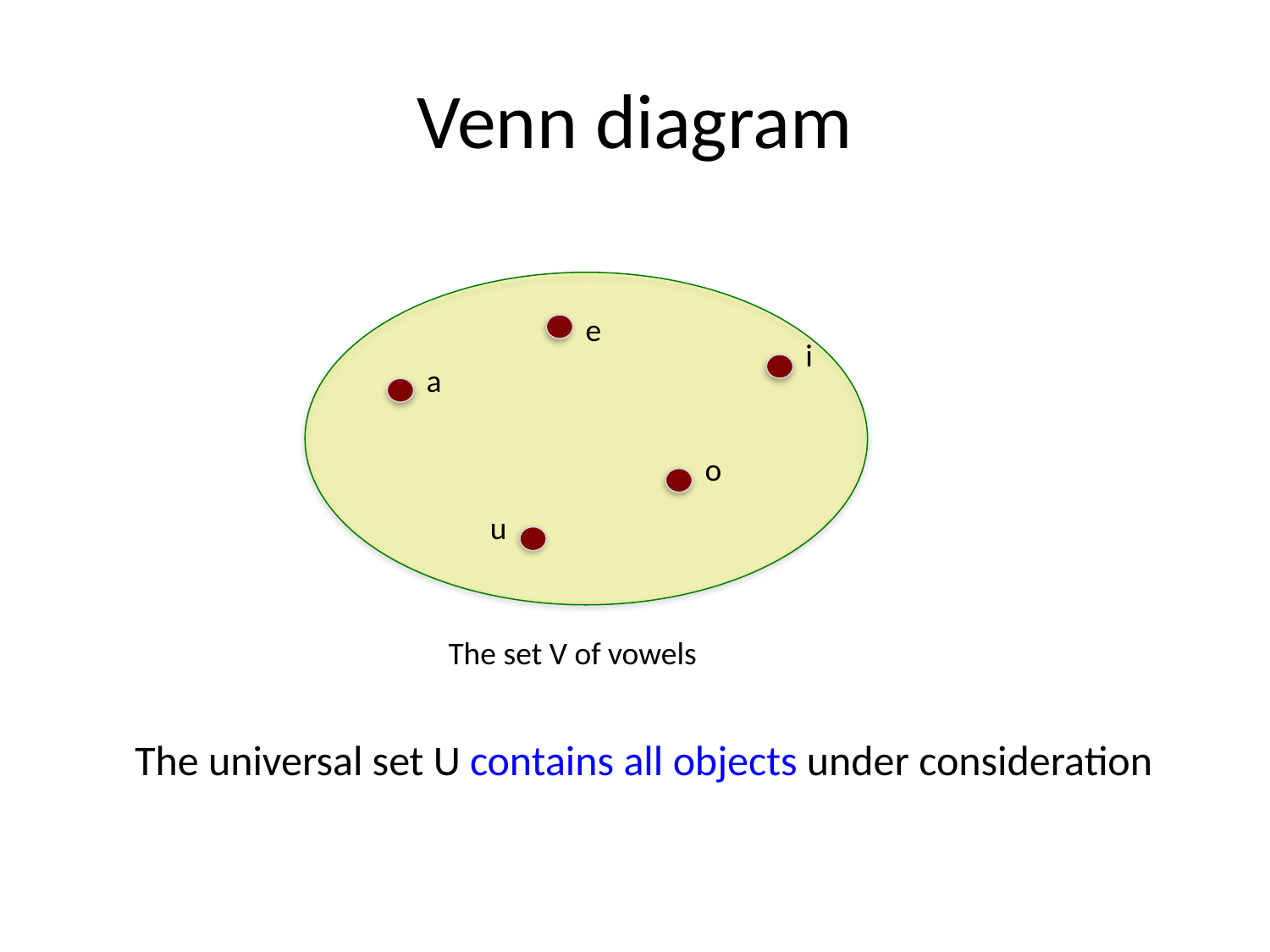

# Venn diagram

e

i
a

o

u

The set V of vowels
The universal set U contains all objects under consideration